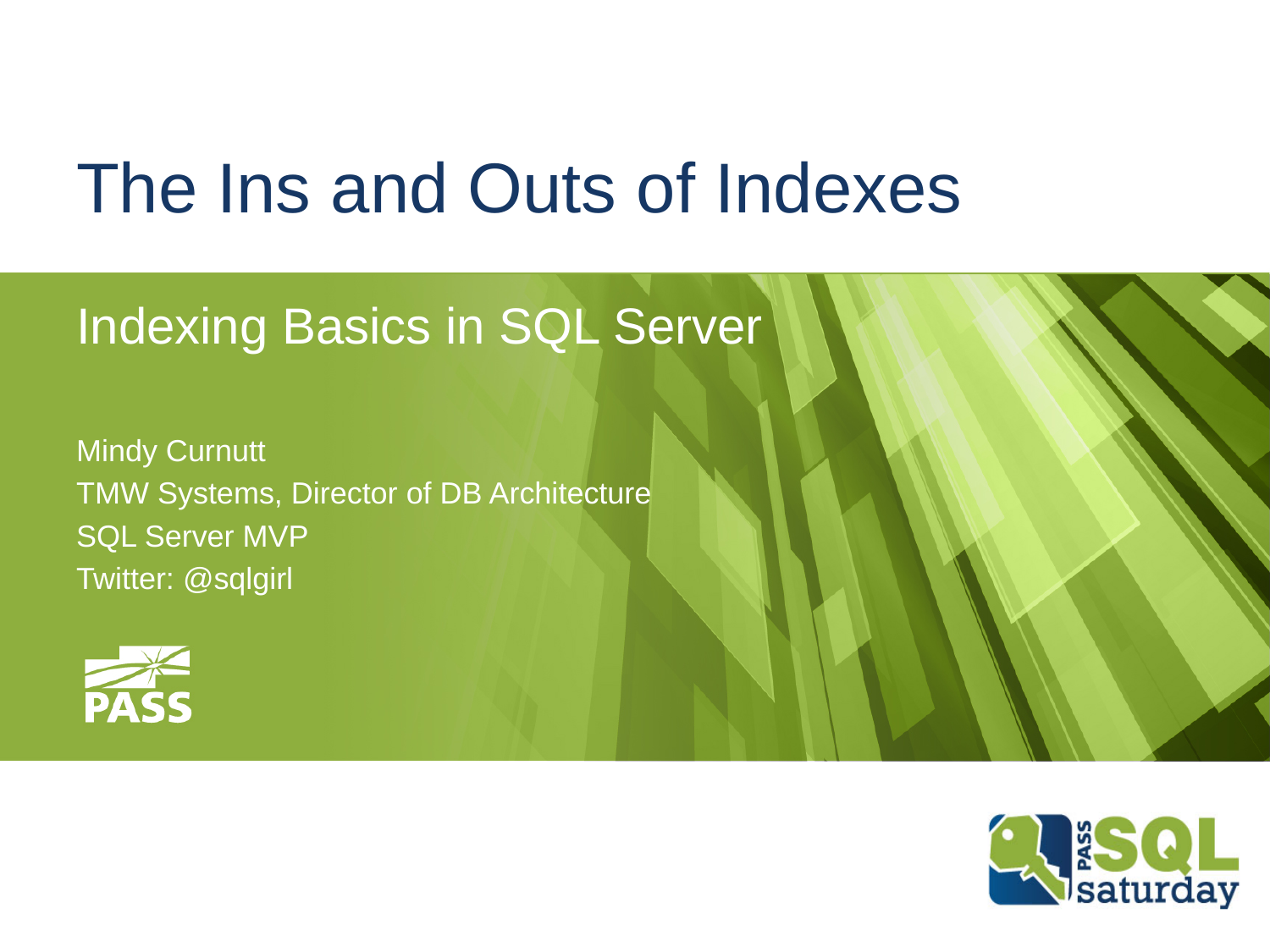

# The Ins and Outs of Indexes
Indexing Basics in SQL Server

Mindy Curnutt
TMW Systems, Director of DB Architecture
SQL Server MVP
Twitter: @sqlgirl